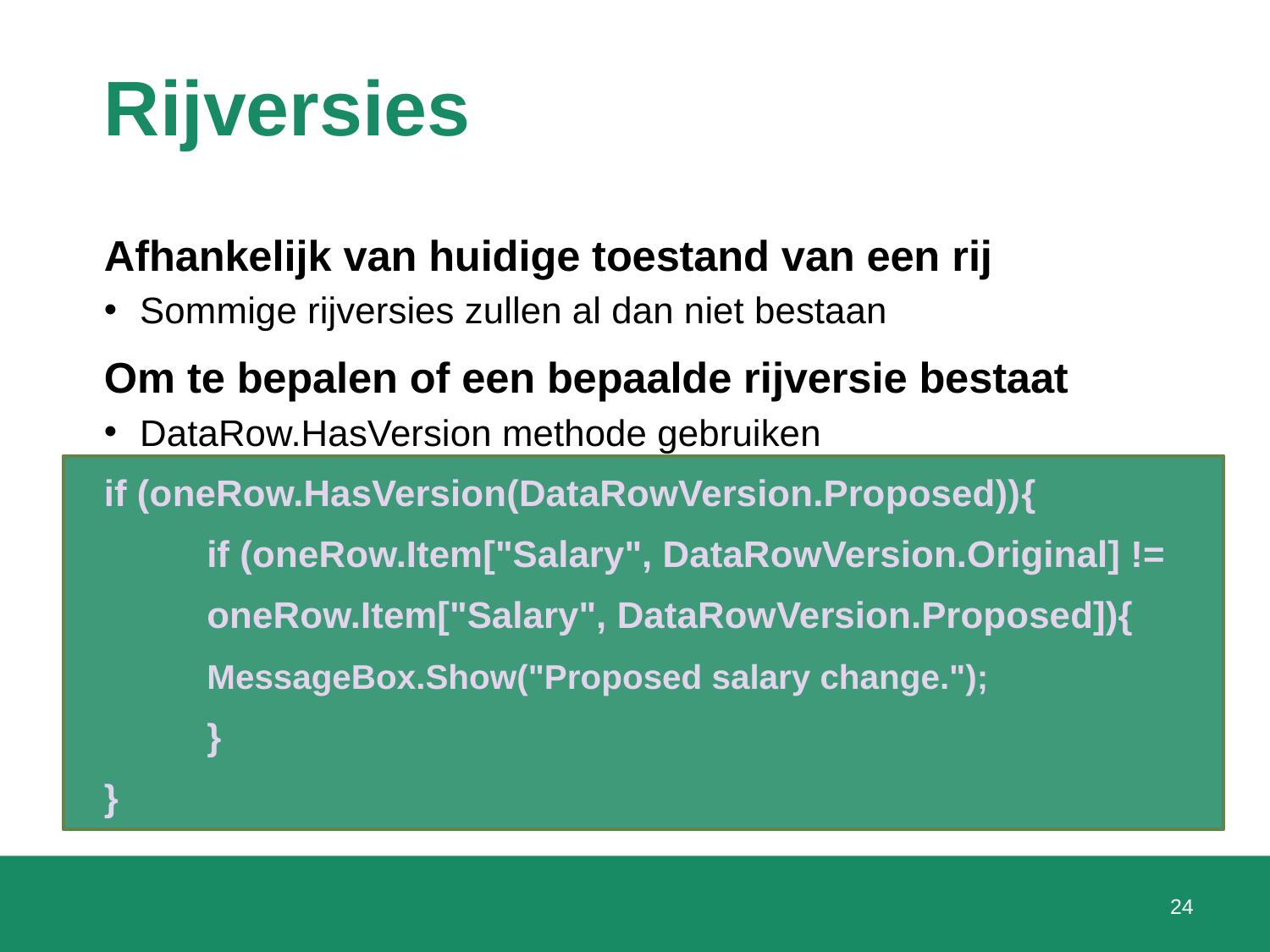

# Rijversies
Afhankelijk van huidige toestand van een rij
Sommige rijversies zullen al dan niet bestaan
Om te bepalen of een bepaalde rijversie bestaat
DataRow.HasVersion methode gebruiken
if (oneRow.HasVersion(DataRowVersion.Proposed)){
	if (oneRow.Item["Salary", DataRowVersion.Original] !=
		oneRow.Item["Salary", DataRowVersion.Proposed]){
			MessageBox.Show("Proposed salary change.");
	}
}

24